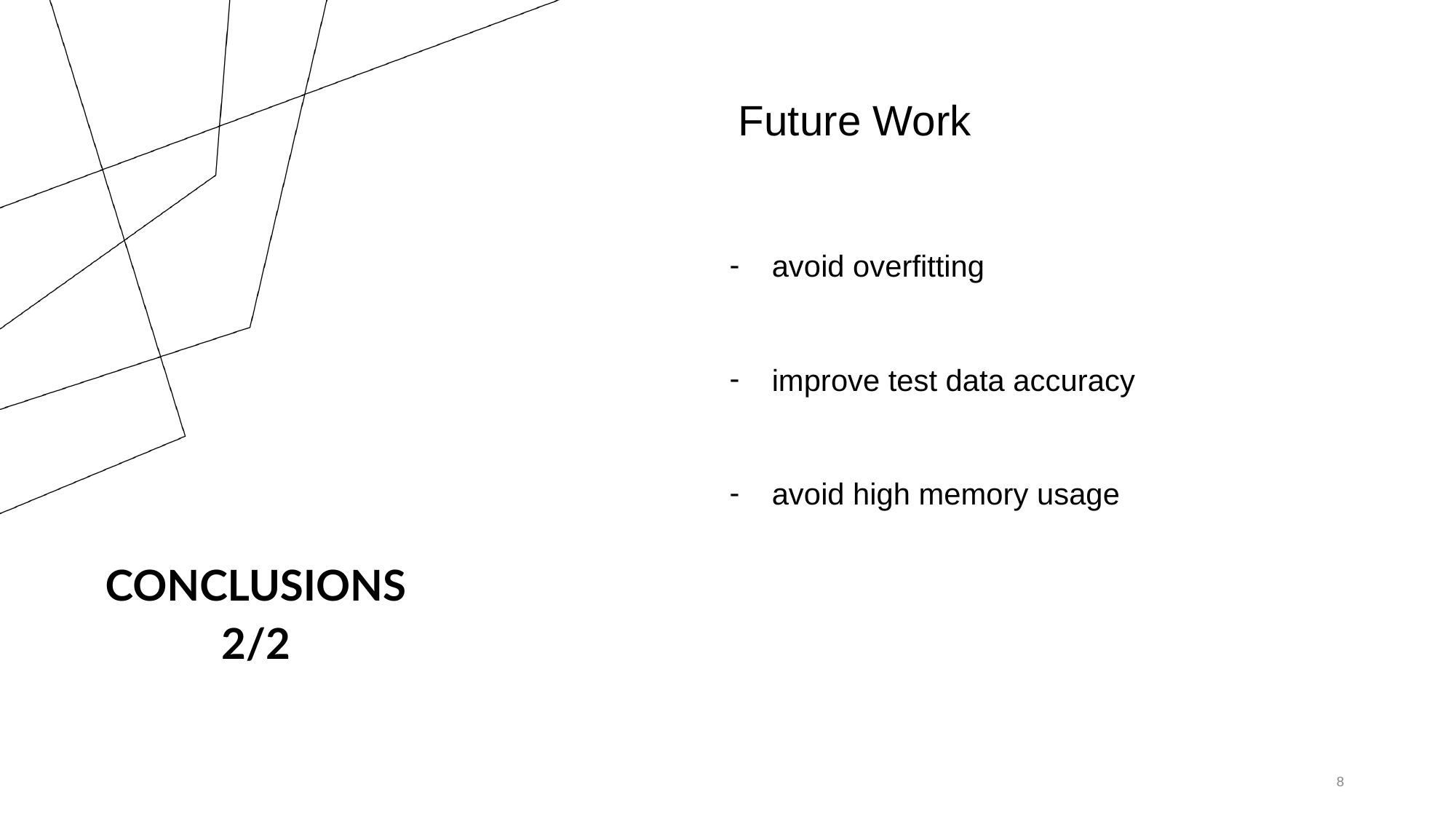

# Future Work
avoid overfitting

improve test data accuracy

avoid high memory usage
CONCLUSIONS
2/2
8